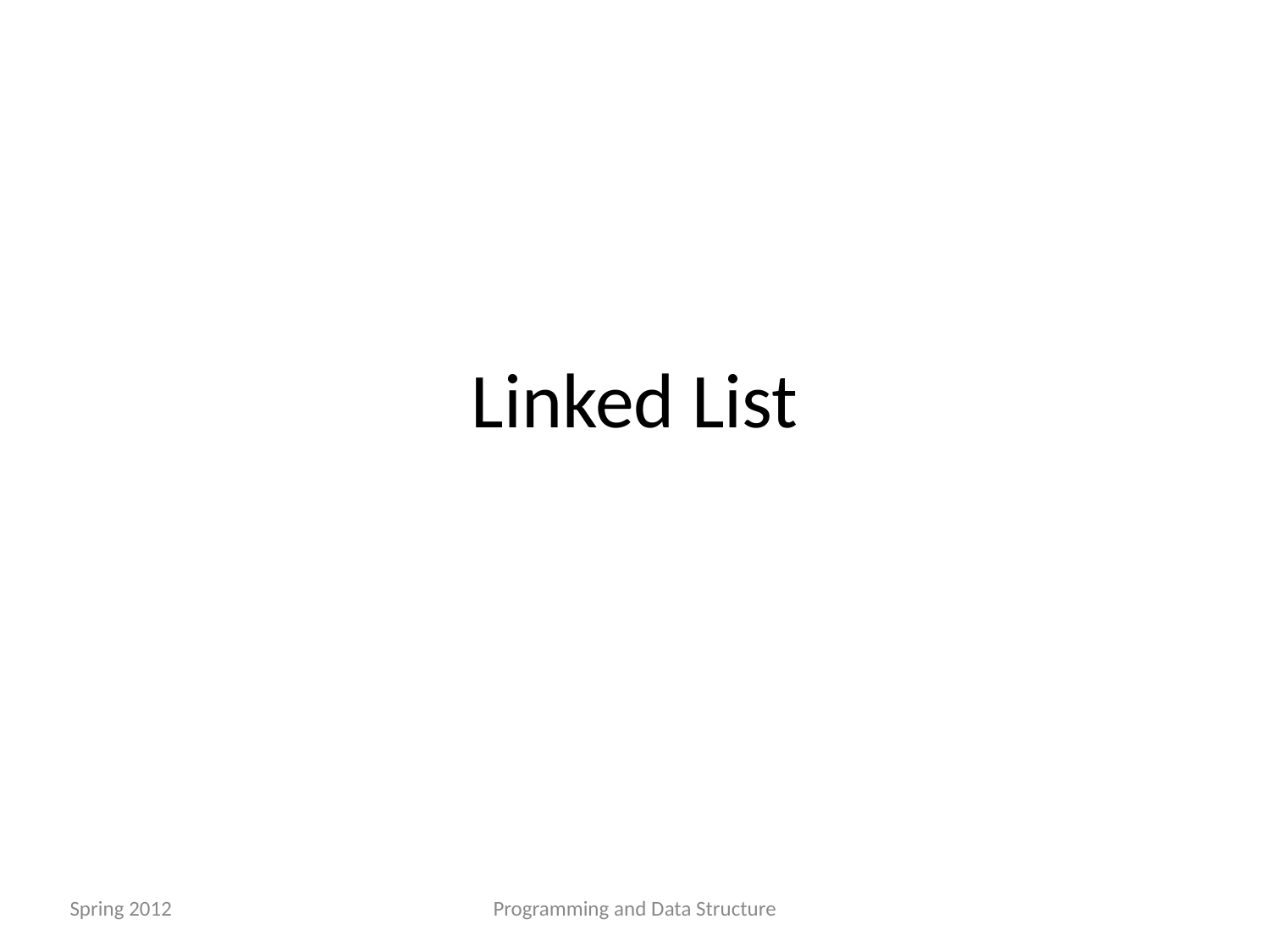

Linked List

1
Spring 2012
Programming and Data Structure